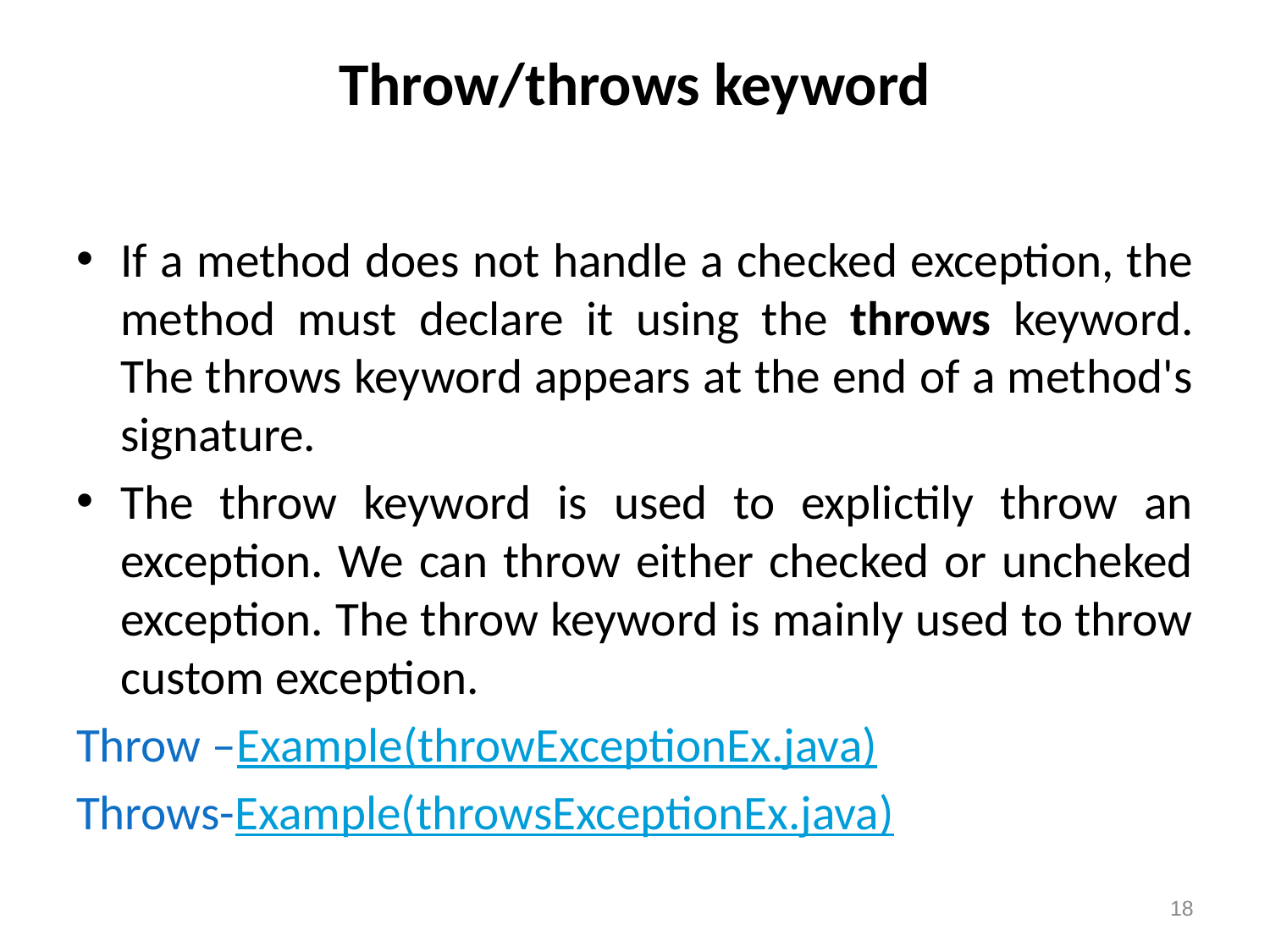

# Throw/throws keyword
If a method does not handle a checked exception, the method must declare it using the throws keyword. The throws keyword appears at the end of a method's signature.
The throw keyword is used to explictily throw an exception. We can throw either checked or uncheked exception. The throw keyword is mainly used to throw custom exception.
Throw –Example(throwExceptionEx.java)
Throws-Example(throwsExceptionEx.java)
18